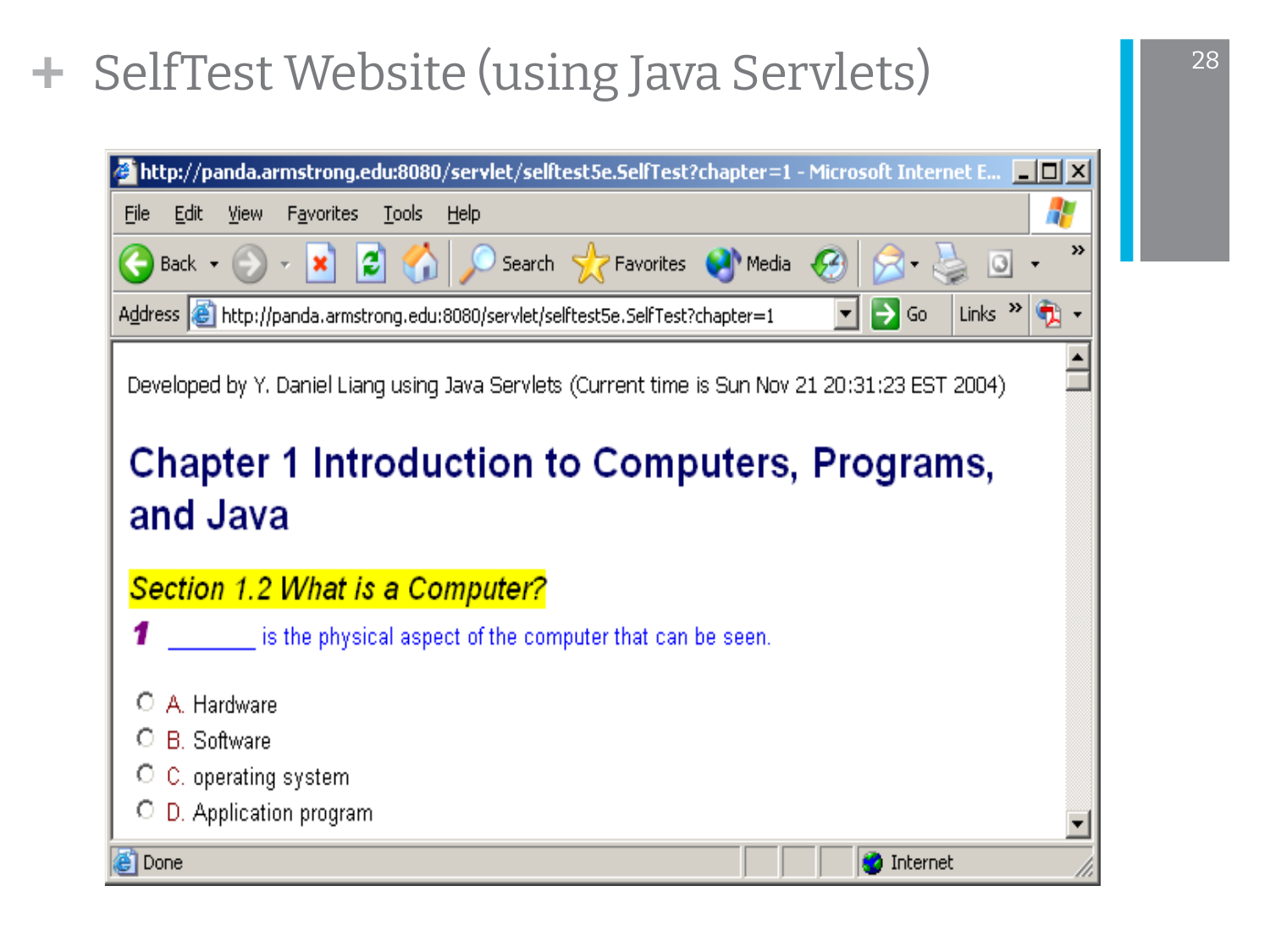

+

SelfTest Website (using Java Servlets)
28